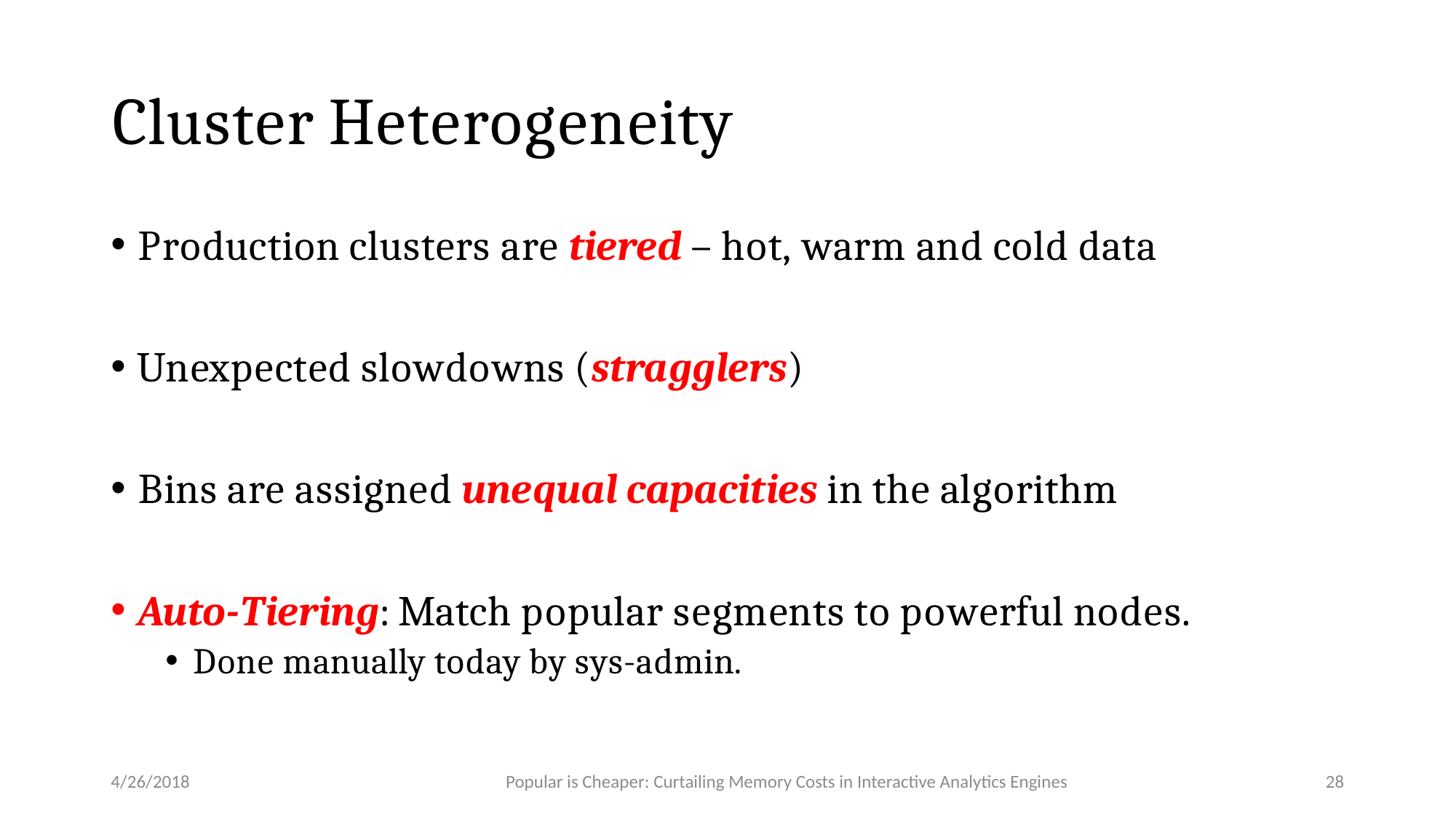

# Cluster Heterogeneity
Production clusters are tiered – hot, warm and cold data

Unexpected slowdowns (stragglers)

Bins are assigned unequal capacities in the algorithm

Auto-Tiering: Match popular segments to powerful nodes.
Done manually today by sys-admin.

4/26/2018
Popular is Cheaper: Curtailing Memory Costs in Interactive Analytics Engines
28